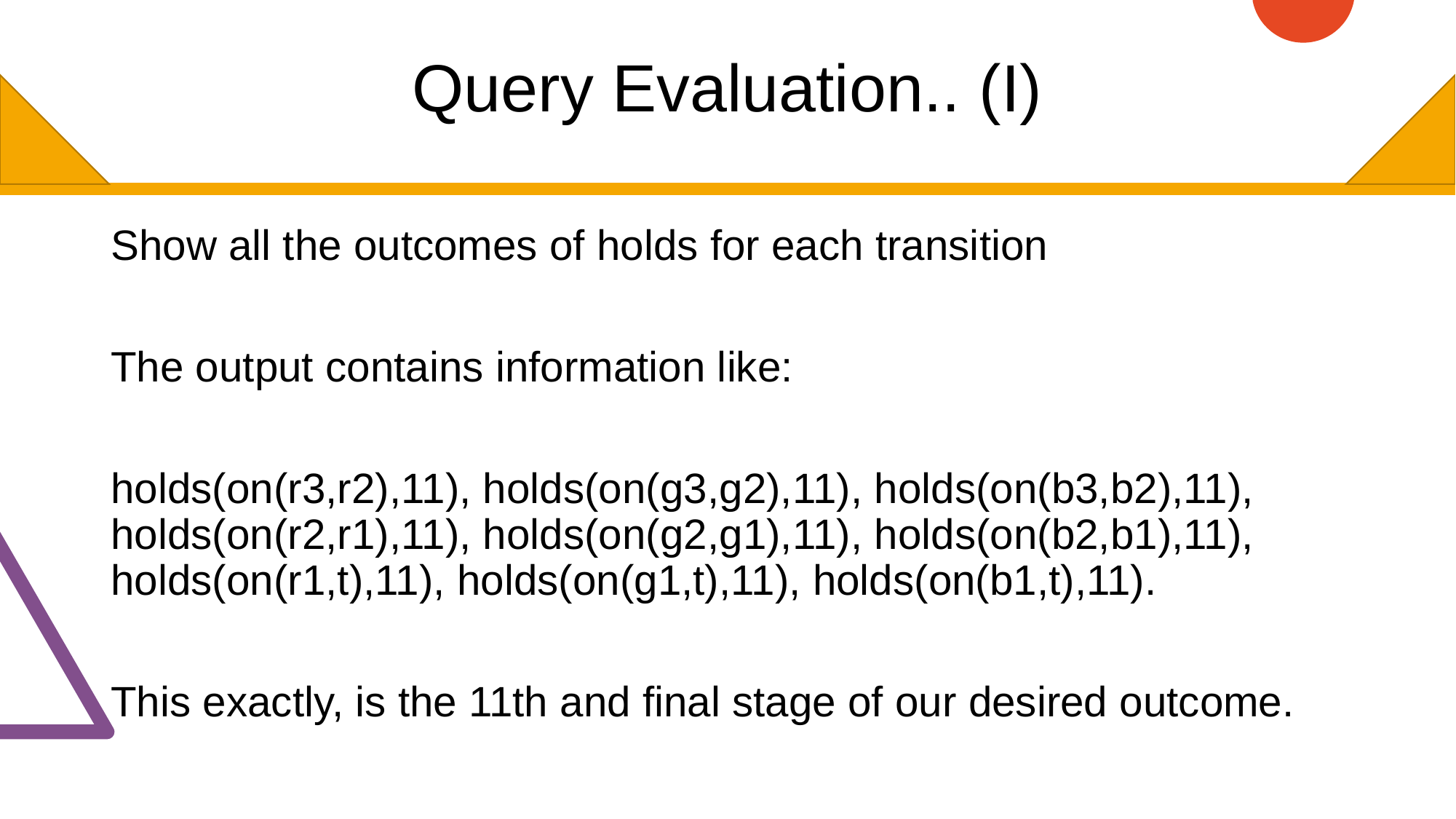

# Query Evaluation.. (I)

Show all the outcomes of holds for each transition

The output contains information like:

holds(on(r3,r2),11), holds(on(g3,g2),11), holds(on(b3,b2),11), holds(on(r2,r1),11), holds(on(g2,g1),11), holds(on(b2,b1),11), holds(on(r1,t),11), holds(on(g1,t),11), holds(on(b1,t),11).

This exactly, is the 11th and final stage of our desired outcome.